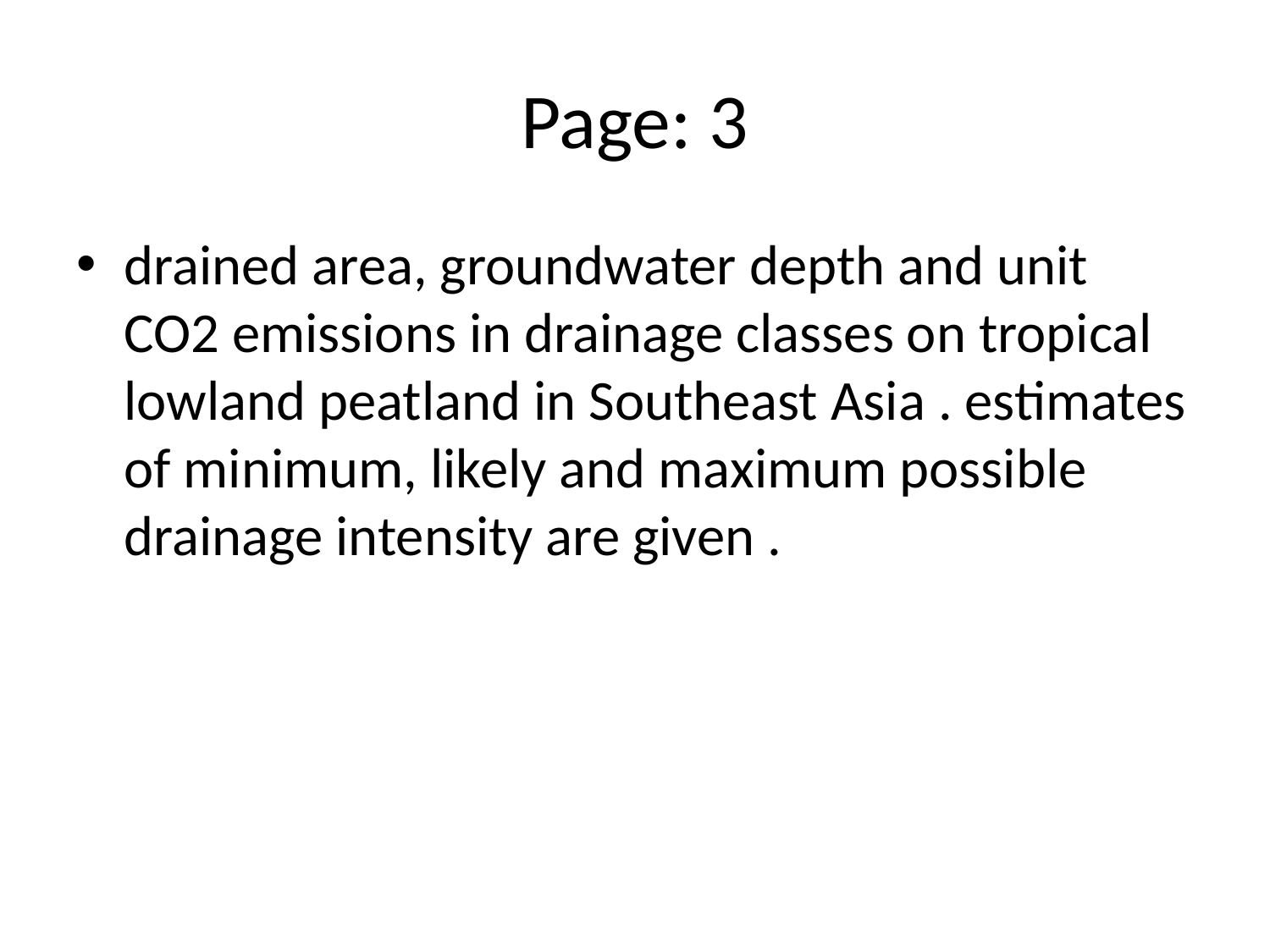

# Page: 3
drained area, groundwater depth and unit CO2 emissions in drainage classes on tropical lowland peatland in Southeast Asia . estimates of minimum, likely and maximum possible drainage intensity are given .